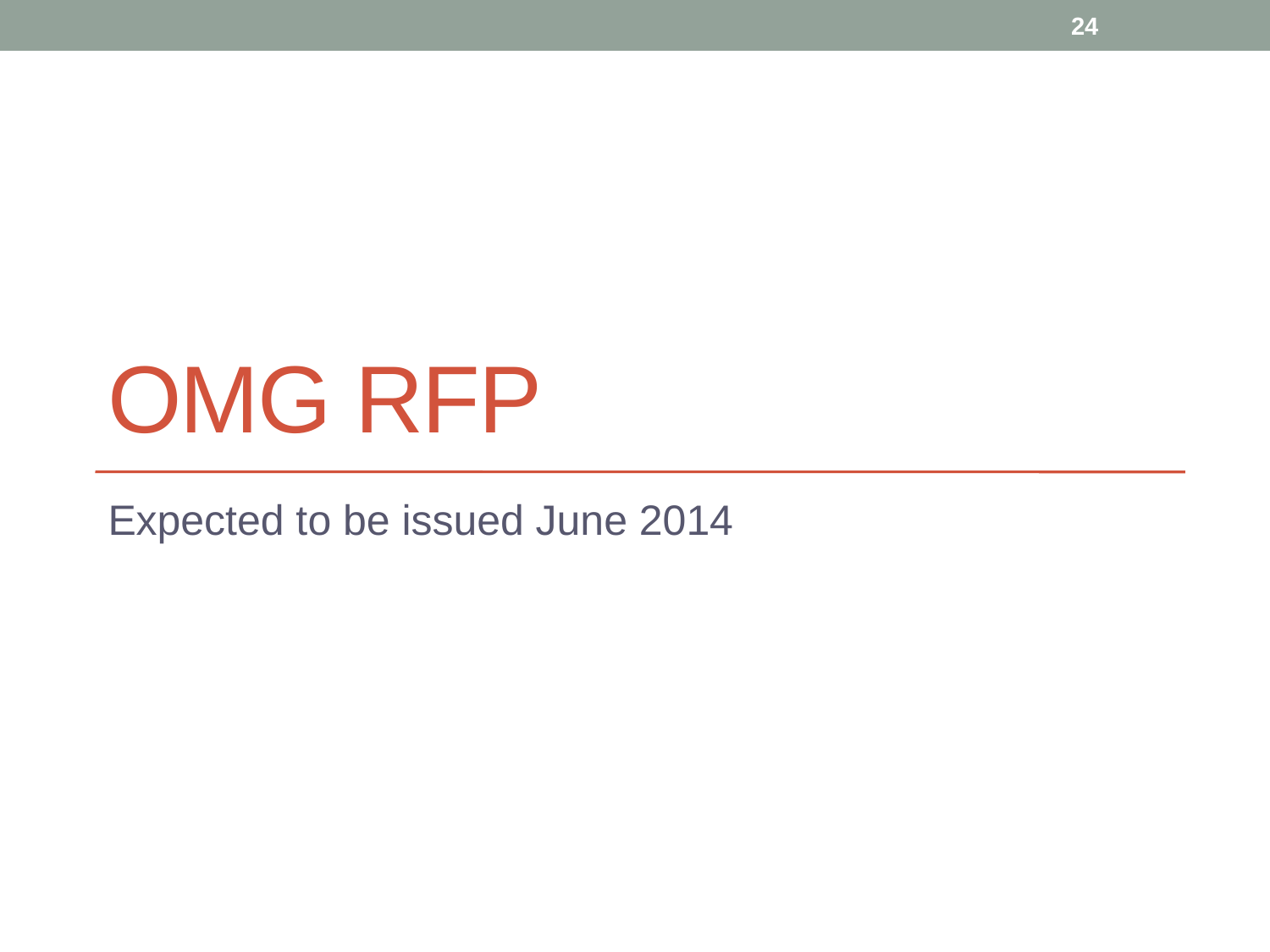

24
# OMG RFP
Expected to be issued June 2014